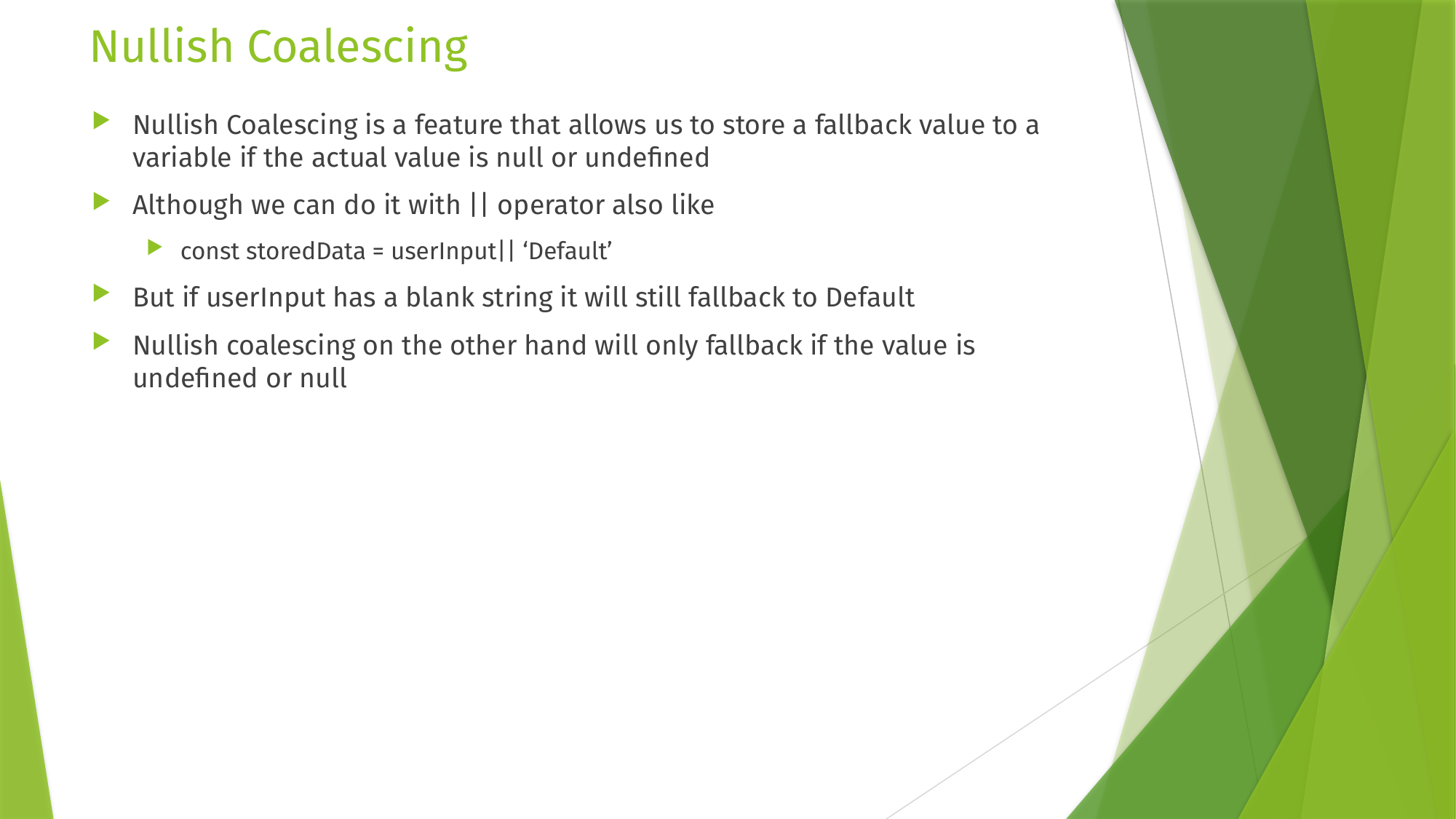

# Nullish Coalescing
Nullish Coalescing is a feature that allows us to store a fallback value to a variable if the actual value is null or undefined
Although we can do it with || operator also like
const storedData = userInput|| ‘Default’
But if userInput has a blank string it will still fallback to Default
Nullish coalescing on the other hand will only fallback if the value is undefined or null